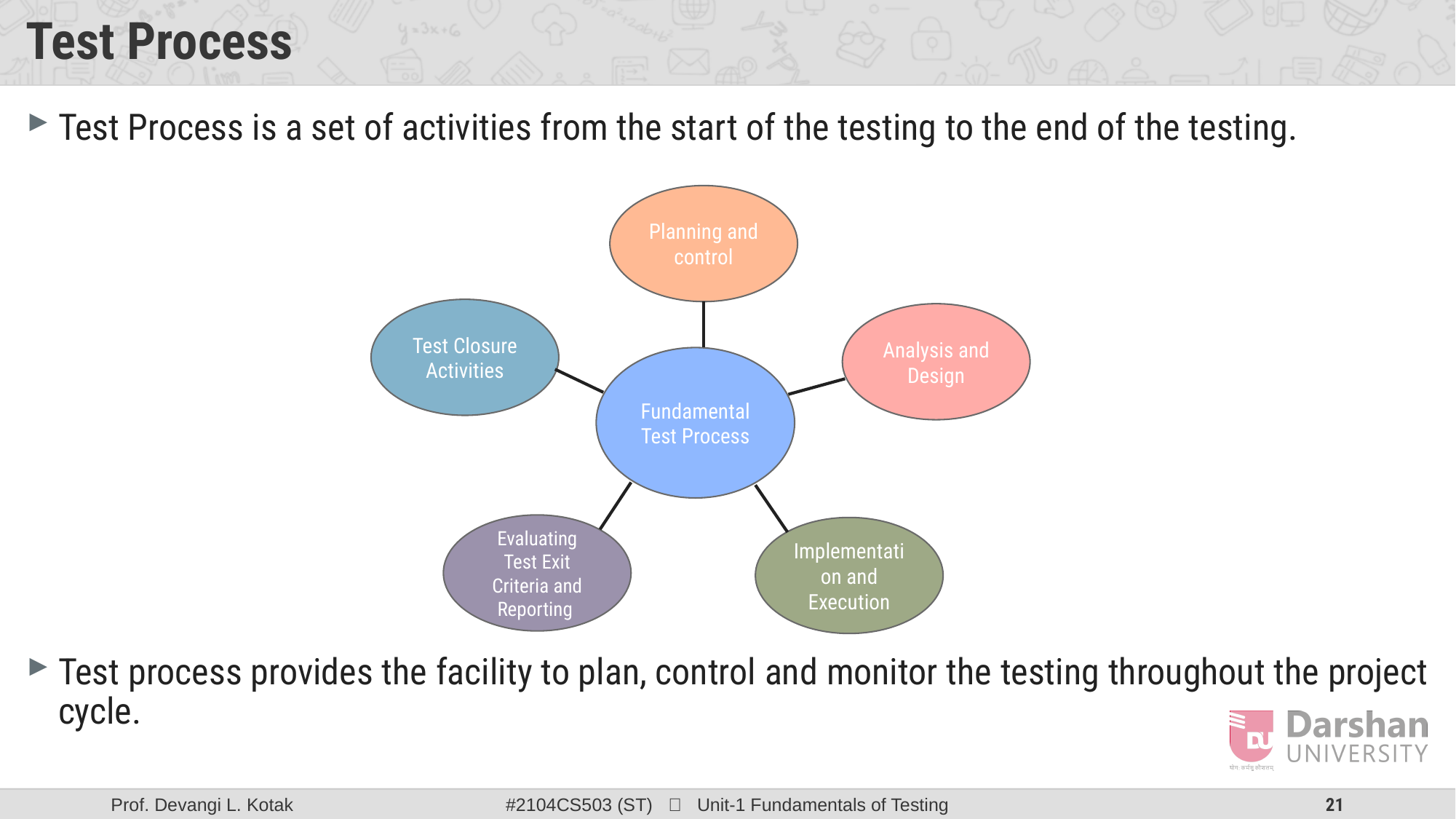

# Test Process
Test Process is a set of activities from the start of the testing to the end of the testing.

Test process provides the facility to plan, control and monitor the testing throughout the project cycle.

Planning and control
Test Closure Activities
Analysis and Design
Fundamental Test Process
Evaluating Test Exit Criteria and Reporting
Implementation and Execution